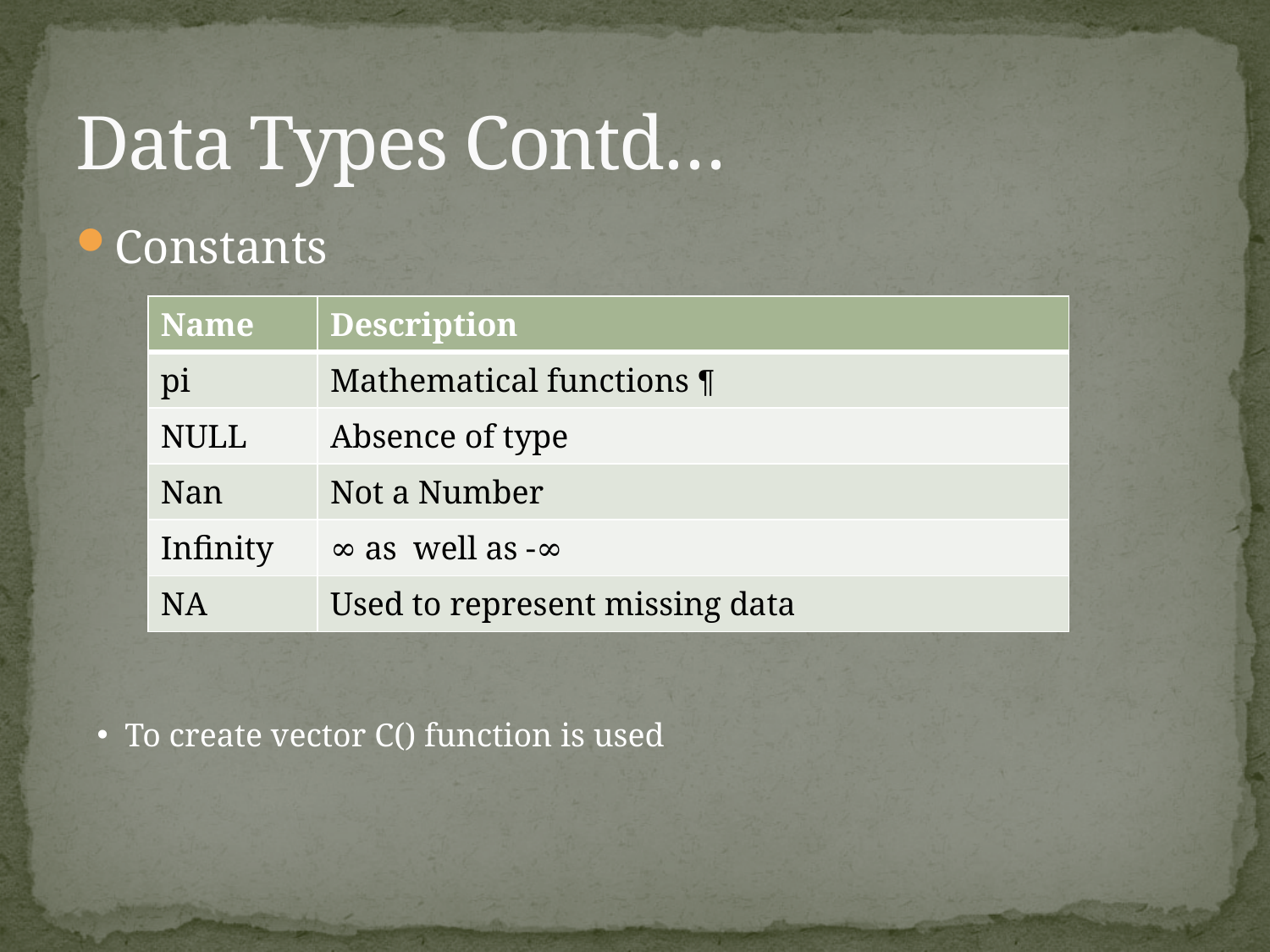

# Data Types Contd…
Constants

| Name | Description |
| --- | --- |
| pi | Mathematical functions ¶ |
| NULL | Absence of type |
| Nan | Not a Number |
| Infinity | ∞ as well as -∞ |
| NA | Used to represent missing data |
  To create vector C() function is used